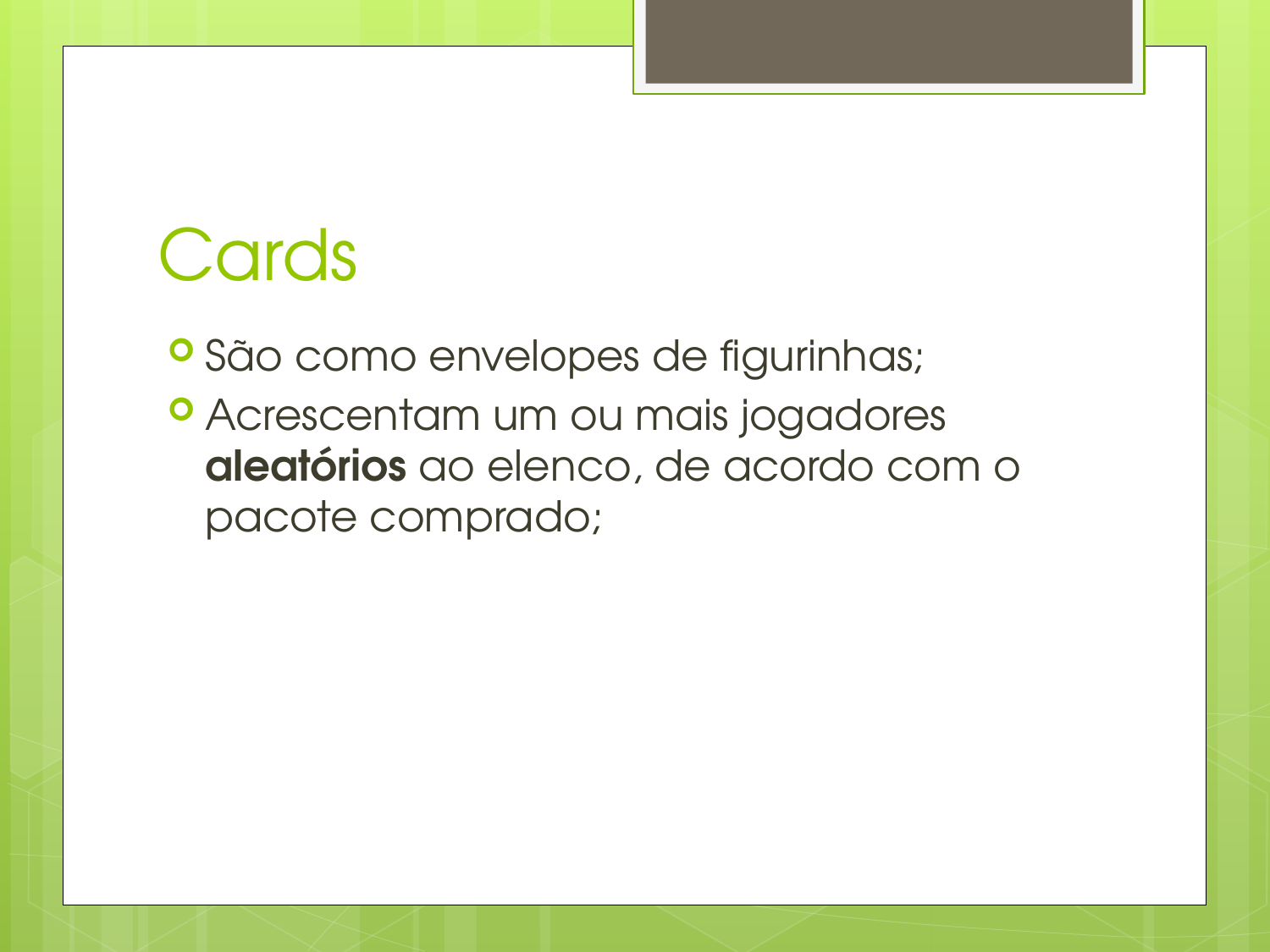

# Cards
São como envelopes de figurinhas;
Acrescentam um ou mais jogadores aleatórios ao elenco, de acordo com o pacote comprado;